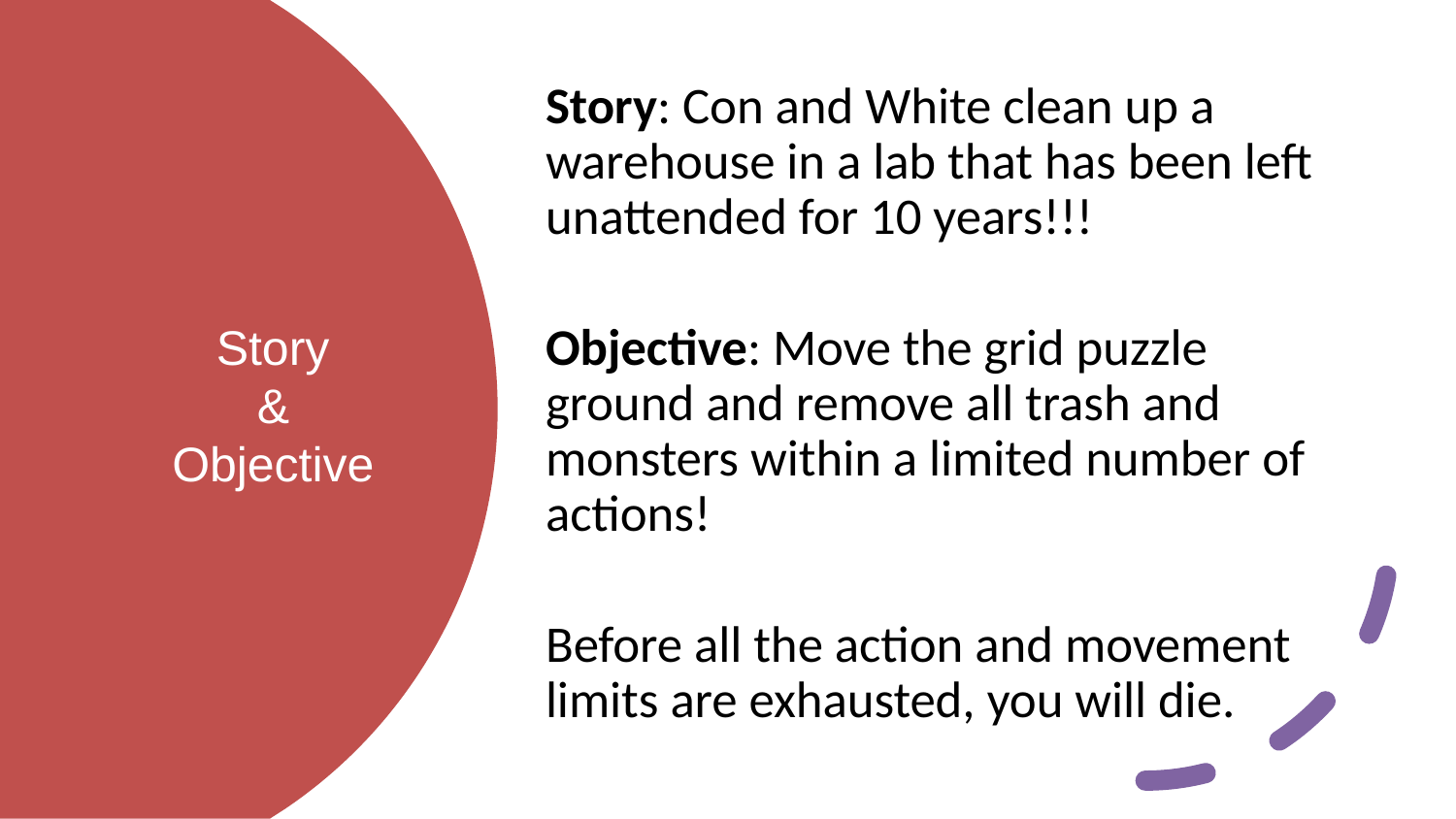

Story: Con and White clean up a warehouse in a lab that has been left unattended for 10 years!!!

Objective: Move the grid puzzle ground and remove all trash and monsters within a limited number of actions!

Before all the action and movement limits are exhausted, you will die.
# Story & Objective